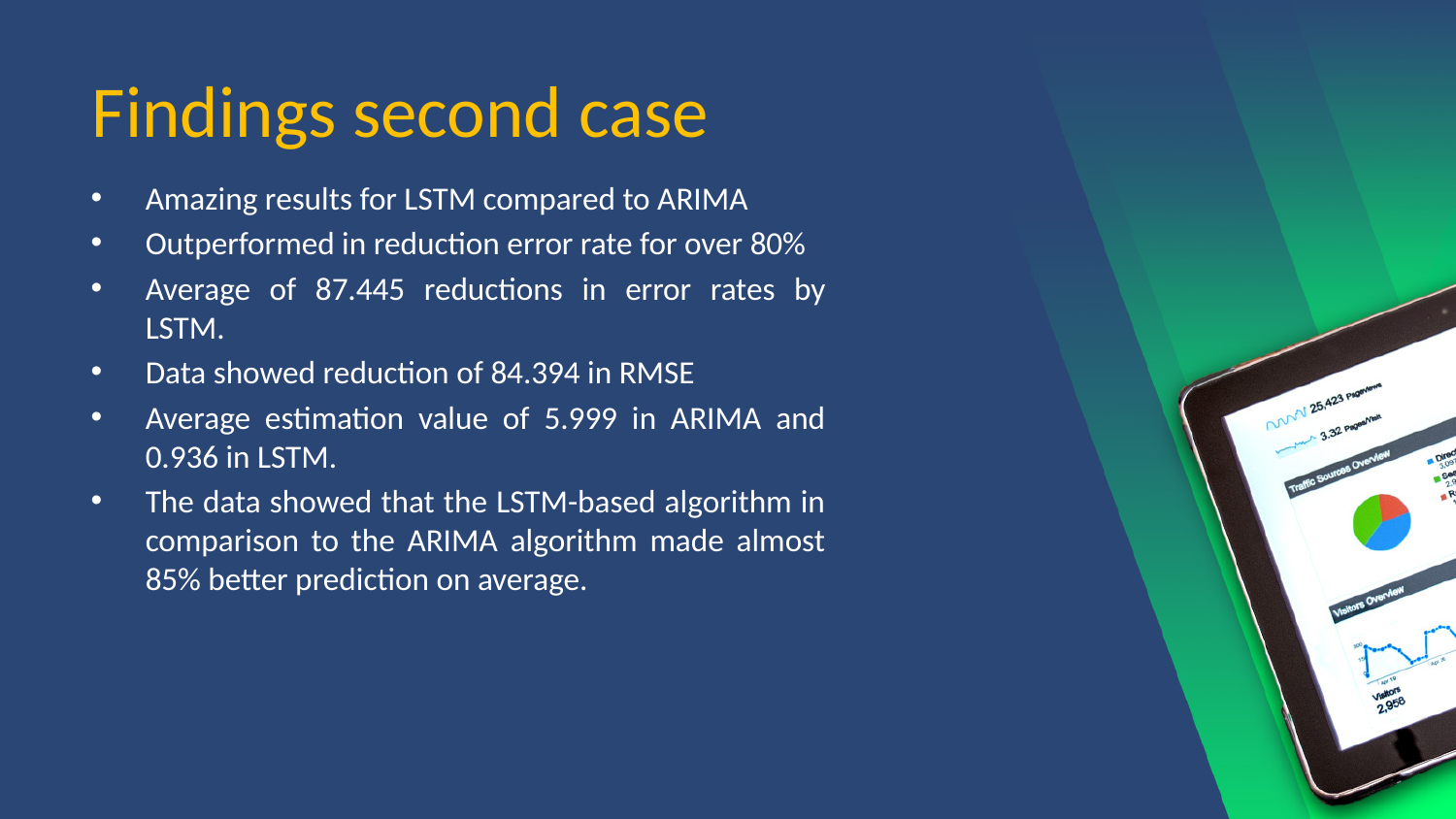

# Findings second case
Amazing results for LSTM compared to ARIMA
Outperformed in reduction error rate for over 80%
Average of 87.445 reductions in error rates by LSTM.
Data showed reduction of 84.394 in RMSE
Average estimation value of 5.999 in ARIMA and 0.936 in LSTM.
The data showed that the LSTM-based algorithm in comparison to the ARIMA algorithm made almost 85% better prediction on average.